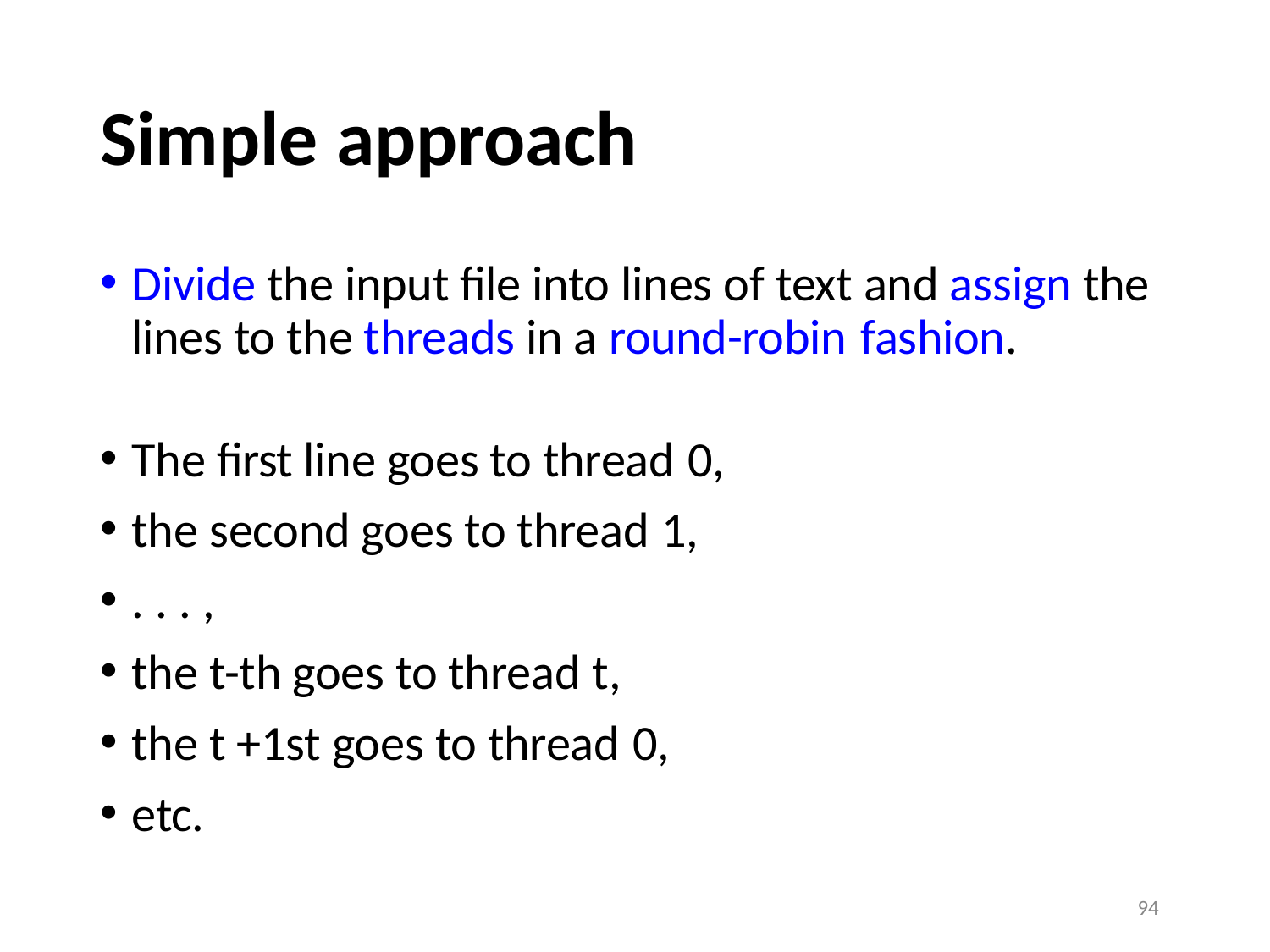

# Simple approach
Divide the input file into lines of text and assign the  lines to the threads in a round-robin fashion.

The first line goes to thread 0,
the second goes to thread 1,
. . . ,
the t-th goes to thread t,
the t +1st goes to thread 0,
etc.
94